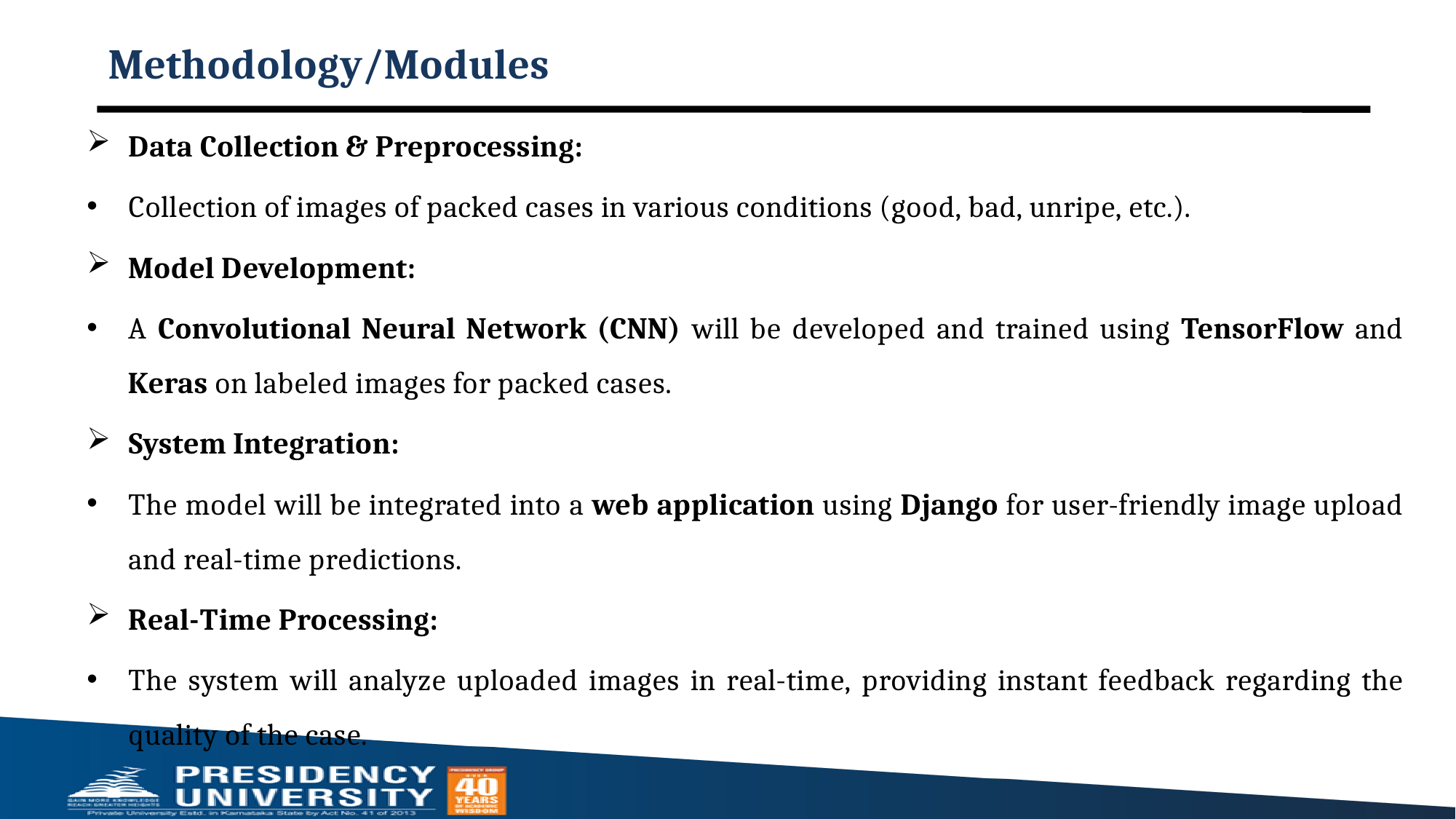

# Methodology/Modules
Data Collection & Preprocessing:
Collection of images of packed cases in various conditions (good, bad, unripe, etc.).
Model Development:
A Convolutional Neural Network (CNN) will be developed and trained using TensorFlow and Keras on labeled images for packed cases.
System Integration:
The model will be integrated into a web application using Django for user-friendly image upload and real-time predictions.
Real-Time Processing:
The system will analyze uploaded images in real-time, providing instant feedback regarding the quality of the case.